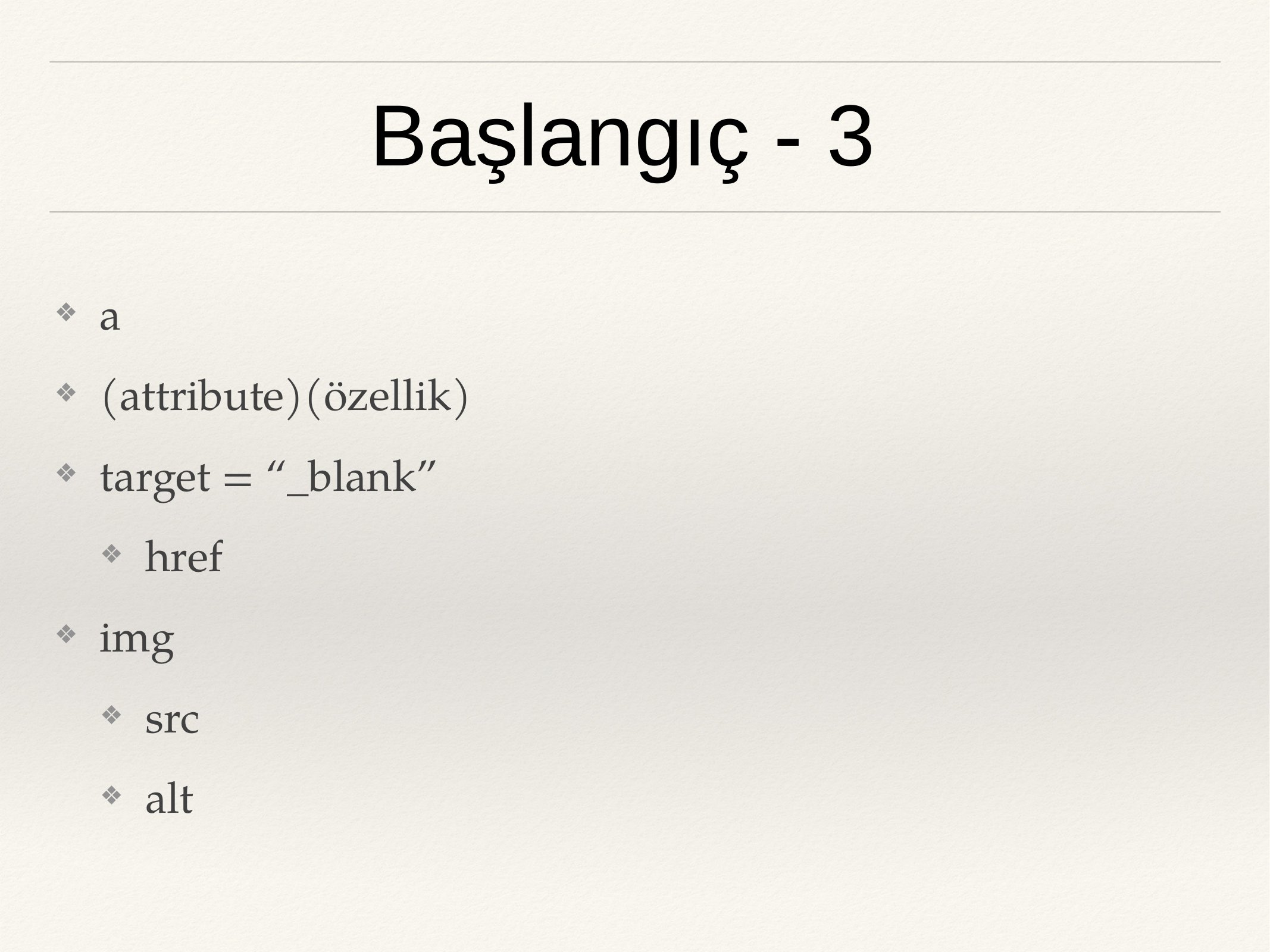

# Başlangıç - 3
a
(attribute)(özellik)
target = “_blank”
href
img
src
alt